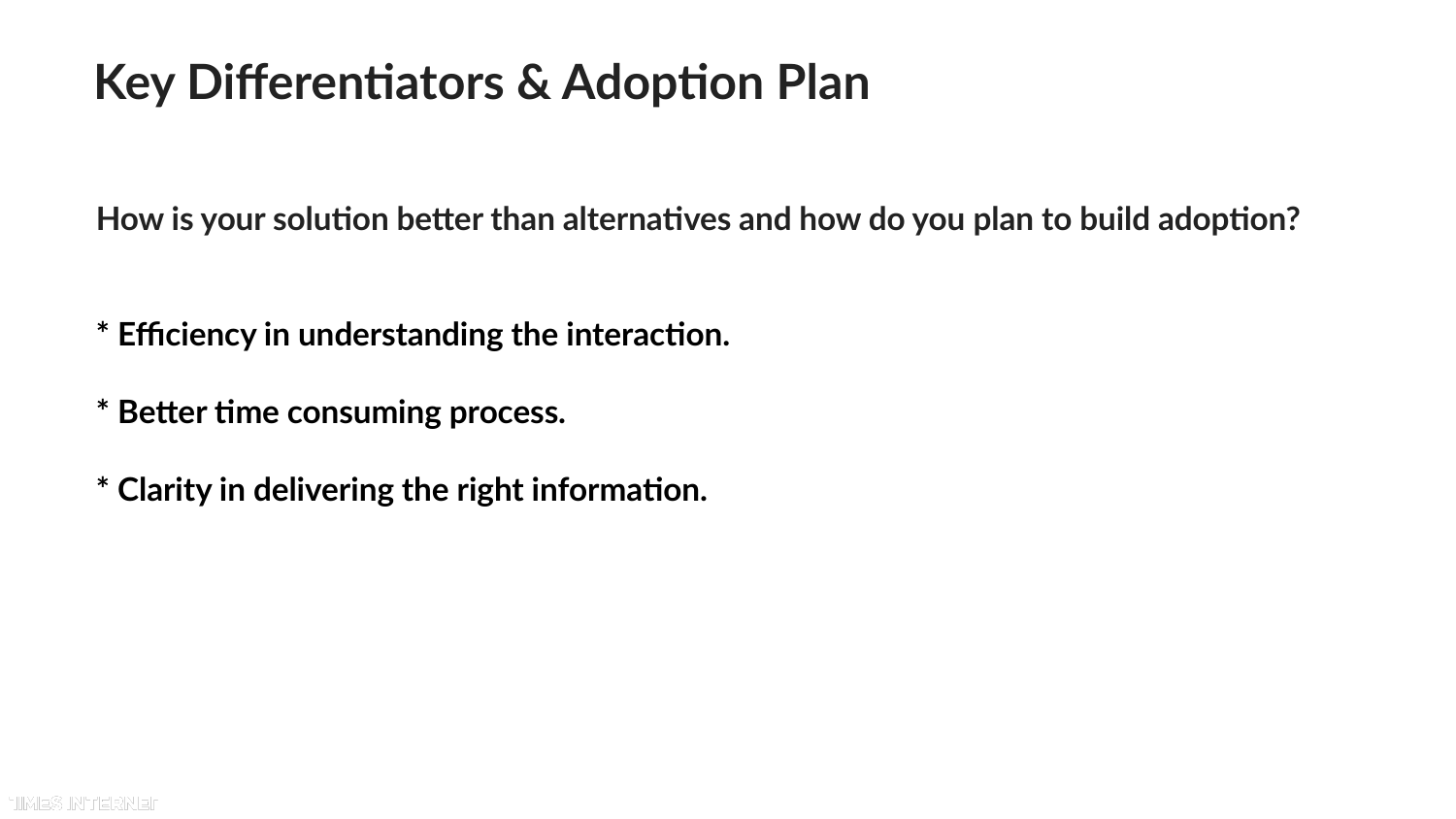

# Key Differentiators & Adoption Plan
How is your solution better than alternatives and how do you plan to build adoption?

* Efficiency in understanding the interaction.

* Better time consuming process.

* Clarity in delivering the right information.